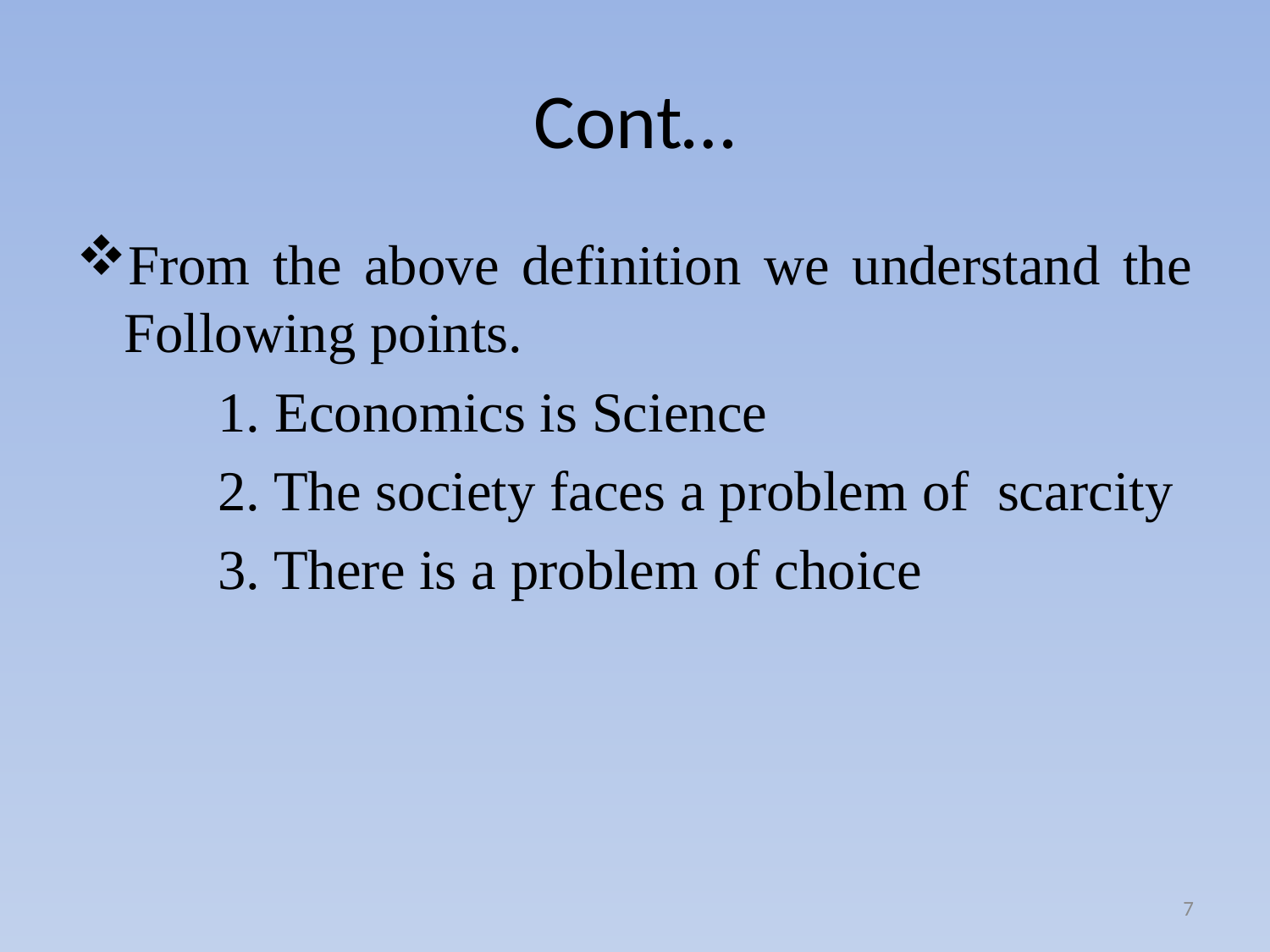

# Cont…
From the above definition we understand the Following points.
          1. Economics is Science
          2. The society faces a problem of  scarcity
          3. There is a problem of choice

7